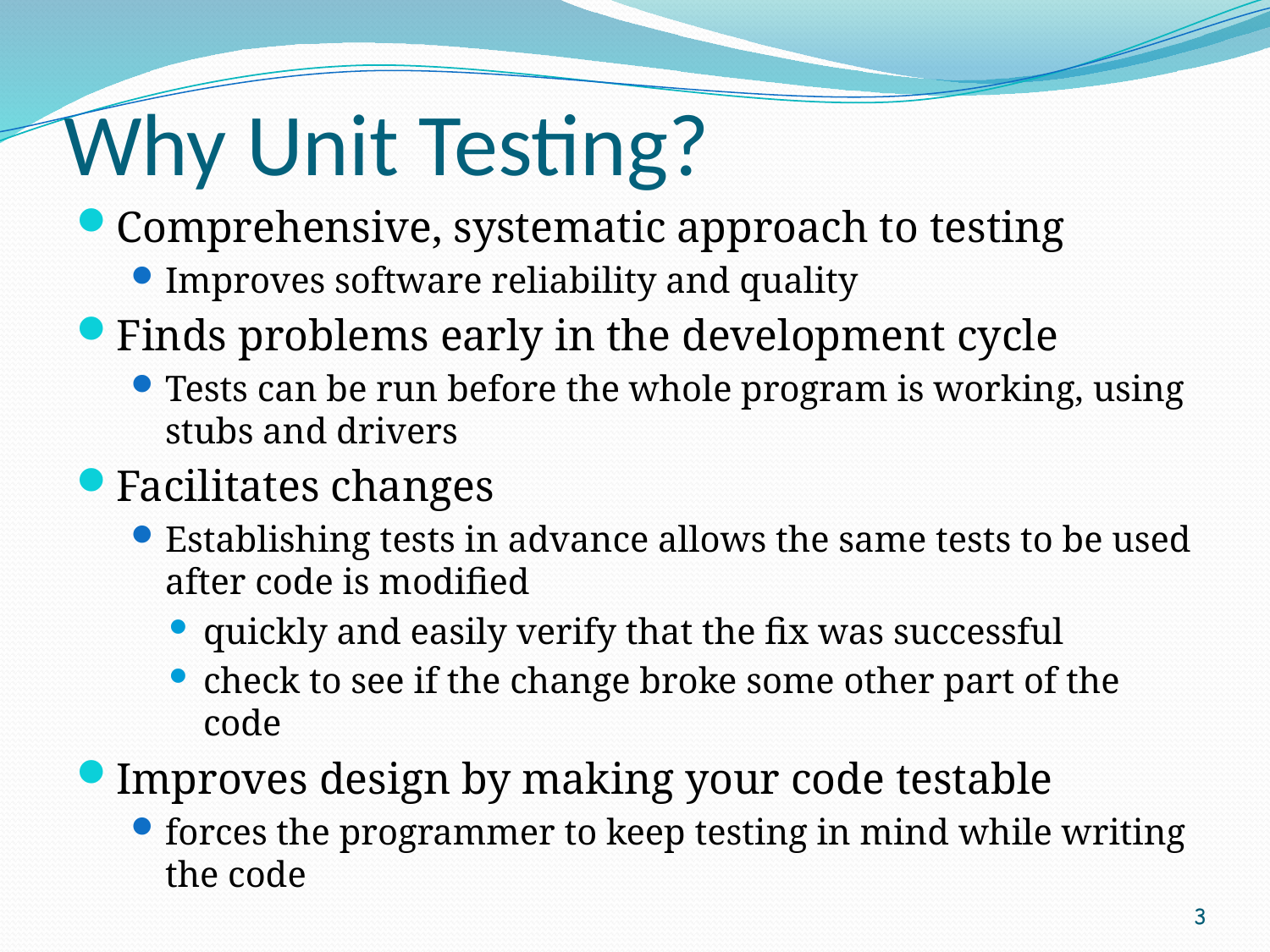

# Why Unit Testing?
Comprehensive, systematic approach to testing
Improves software reliability and quality
Finds problems early in the development cycle
Tests can be run before the whole program is working, using stubs and drivers
Facilitates changes
Establishing tests in advance allows the same tests to be used after code is modified
quickly and easily verify that the fix was successful
check to see if the change broke some other part of the code
Improves design by making your code testable
forces the programmer to keep testing in mind while writing the code
3